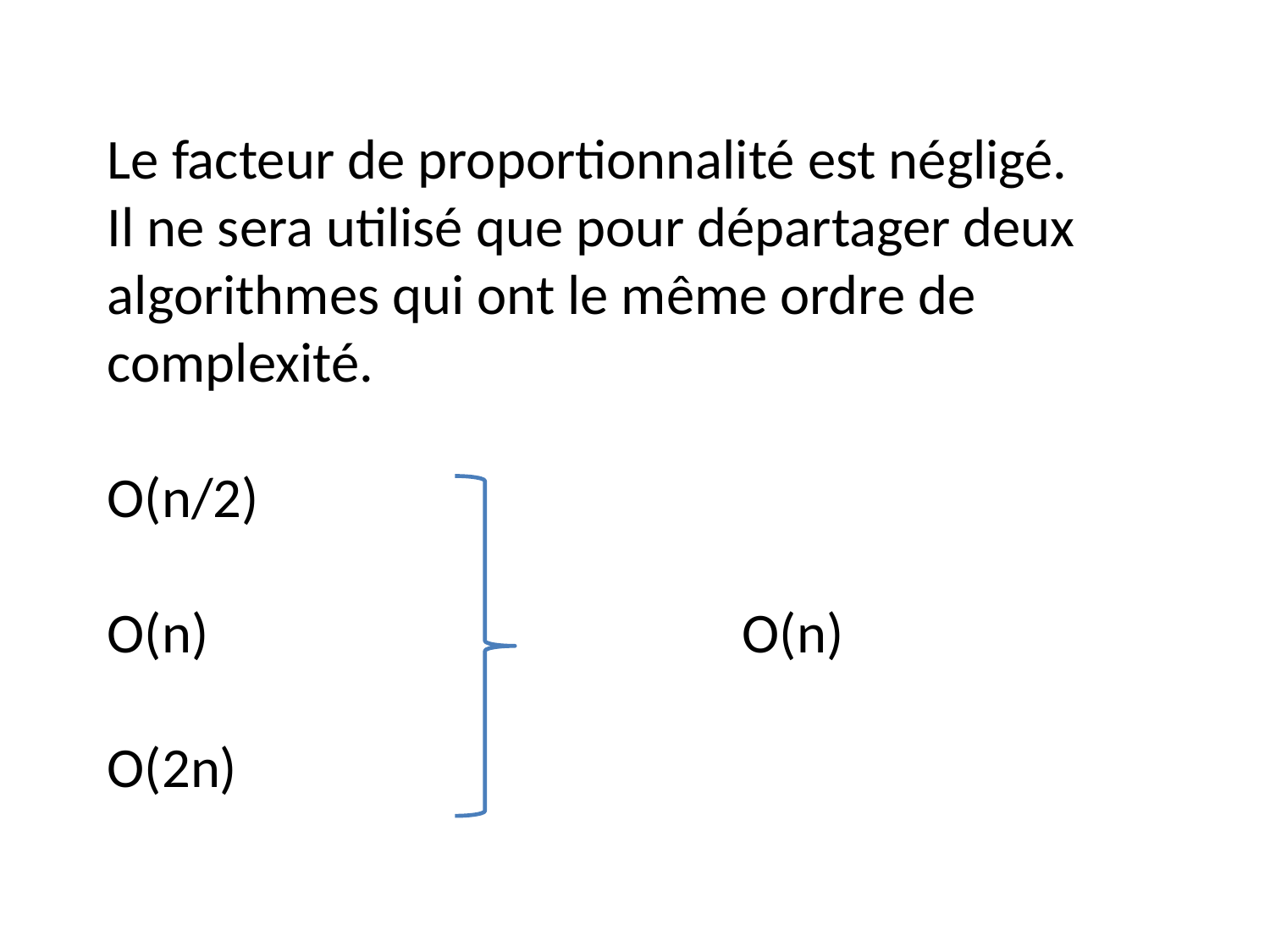

Le facteur de proportionnalité est négligé.
Il ne sera utilisé que pour départager deux algorithmes qui ont le même ordre de complexité.

O(n/2)

O(n) 					O(n)

O(2n)